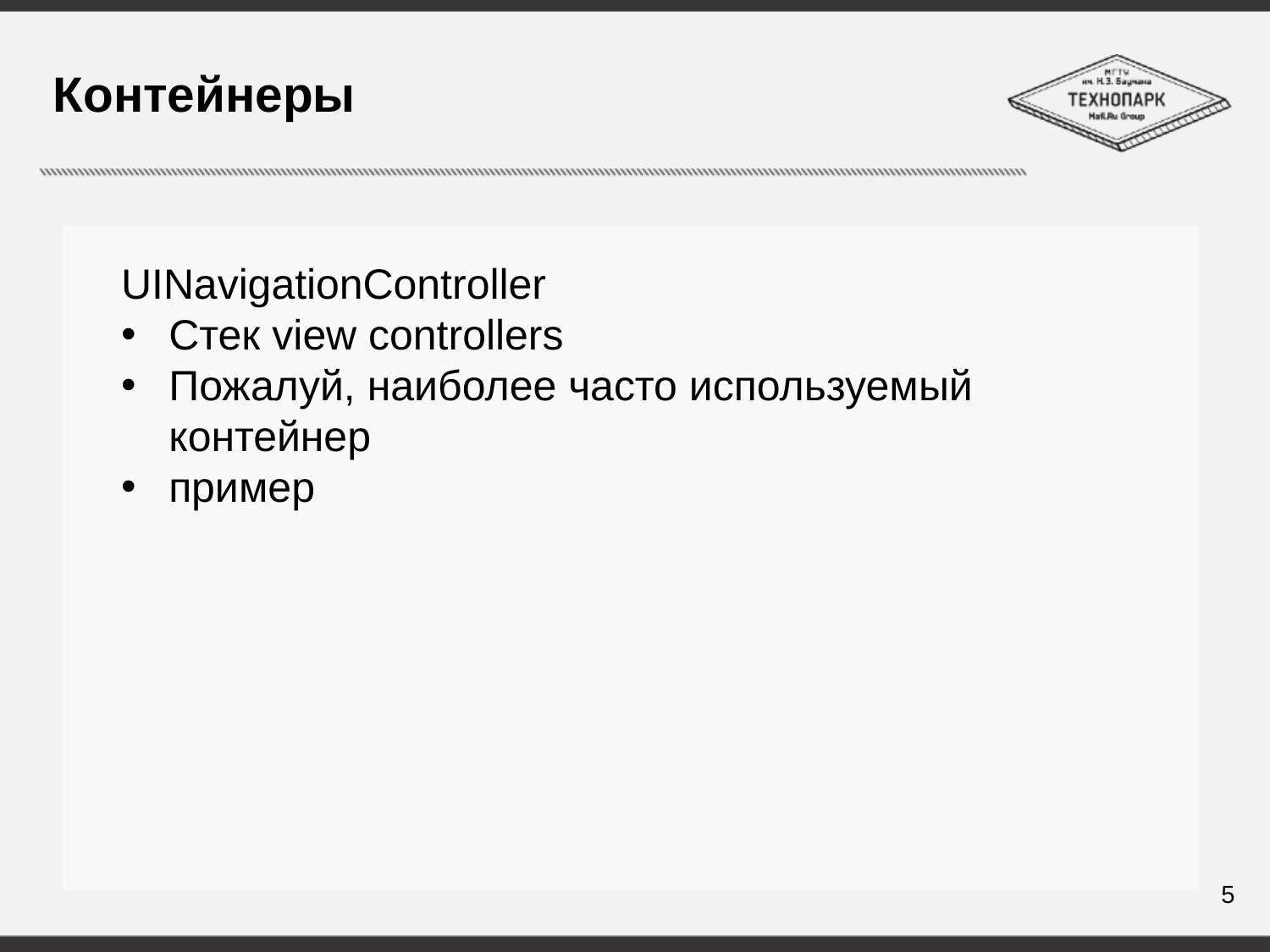

# Контейнеры
UINavigationController
Стек view controllers
Пожалуй, наиболее часто используемый контейнер
пример
5